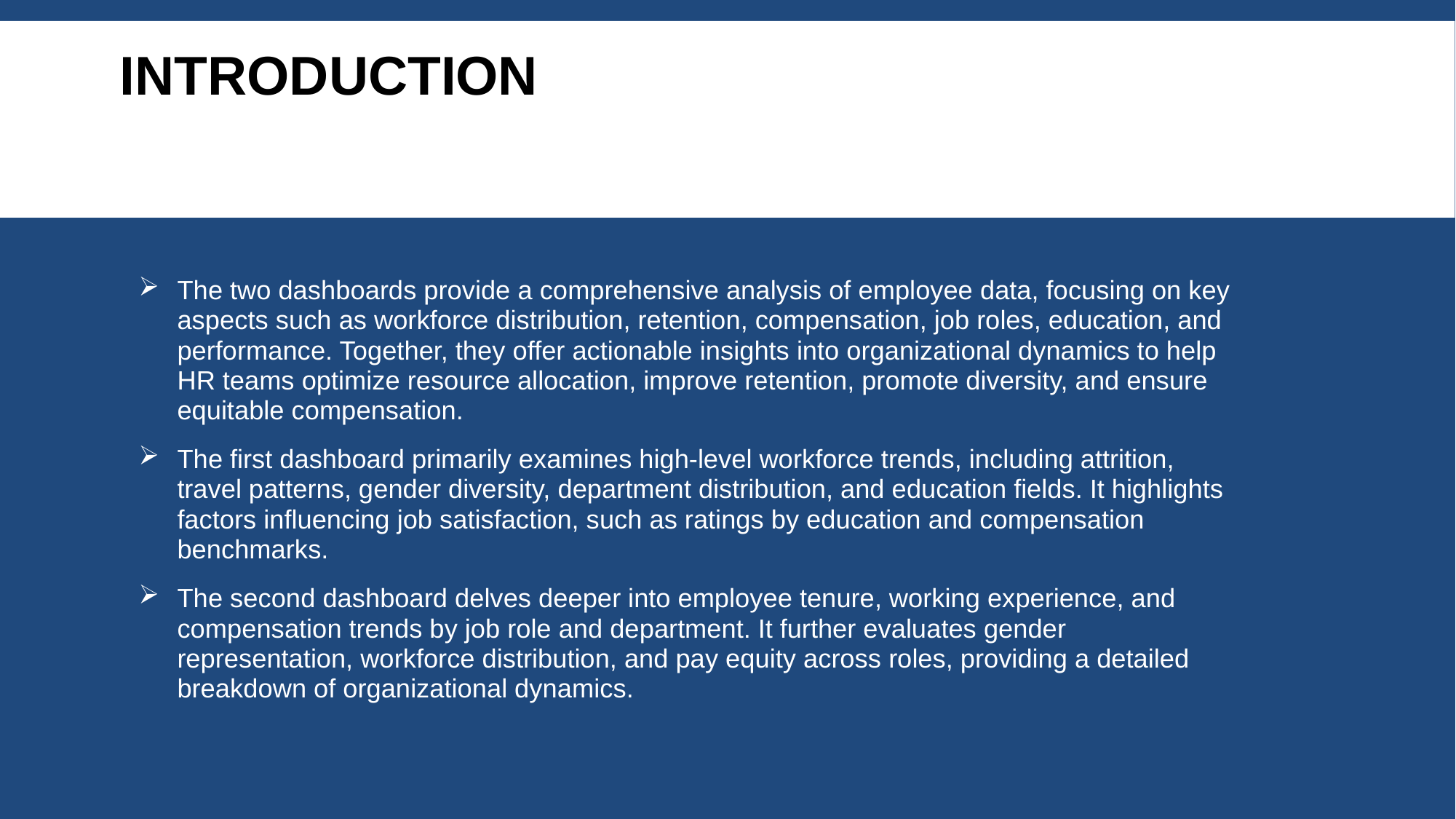

# Introduction
The two dashboards provide a comprehensive analysis of employee data, focusing on key aspects such as workforce distribution, retention, compensation, job roles, education, and performance. Together, they offer actionable insights into organizational dynamics to help HR teams optimize resource allocation, improve retention, promote diversity, and ensure equitable compensation.
The first dashboard primarily examines high-level workforce trends, including attrition, travel patterns, gender diversity, department distribution, and education fields. It highlights factors influencing job satisfaction, such as ratings by education and compensation benchmarks.
The second dashboard delves deeper into employee tenure, working experience, and compensation trends by job role and department. It further evaluates gender representation, workforce distribution, and pay equity across roles, providing a detailed breakdown of organizational dynamics.